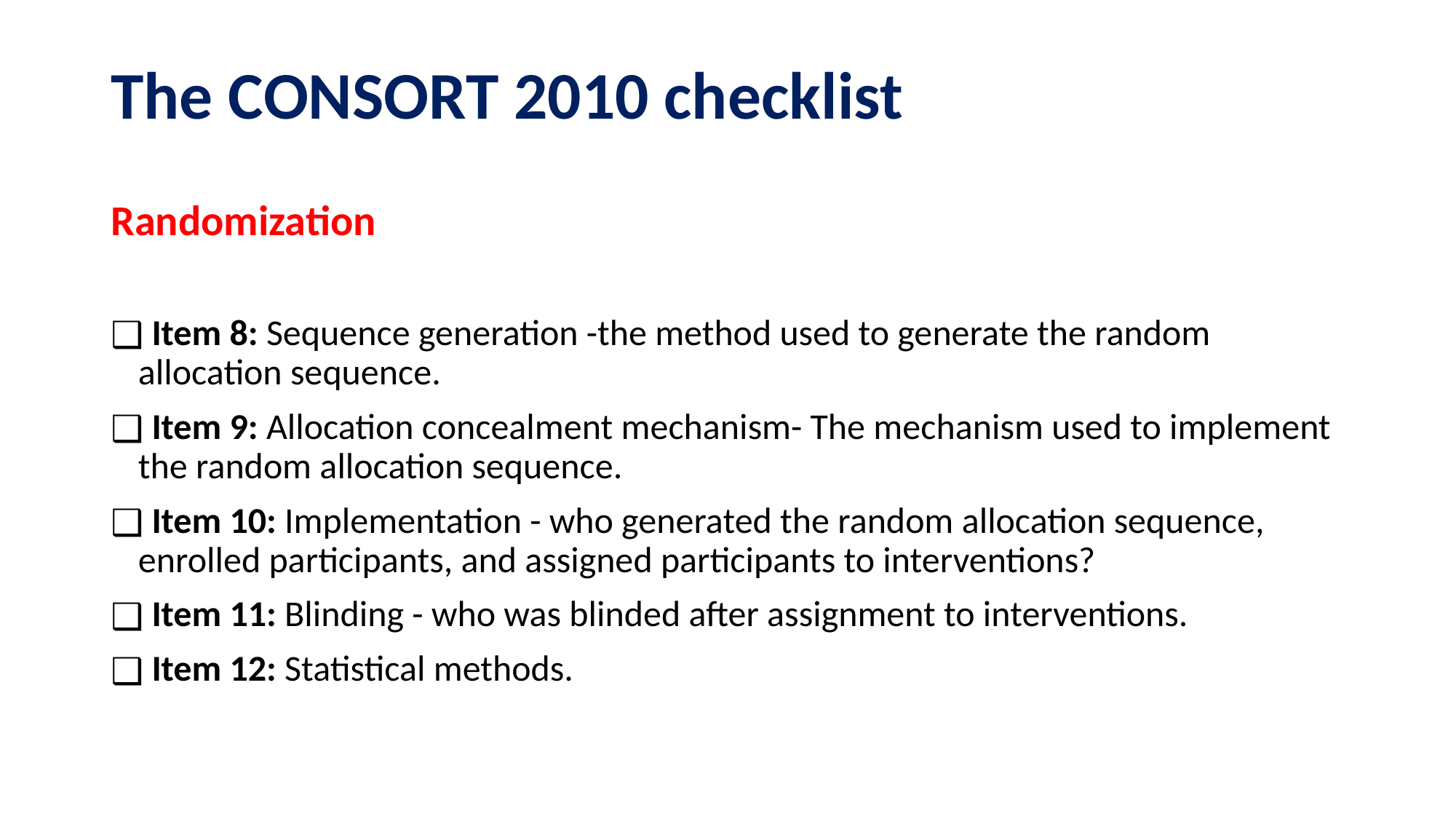

# The CONSORT 2010 checklist
Randomization

 Item 8: Sequence generation -the method used to generate the random allocation sequence.
 Item 9: Allocation concealment mechanism- The mechanism used to implement the random allocation sequence.
 Item 10: Implementation - who generated the random allocation sequence, enrolled participants, and assigned participants to interventions?
 Item 11: Blinding - who was blinded after assignment to interventions.
 Item 12: Statistical methods.